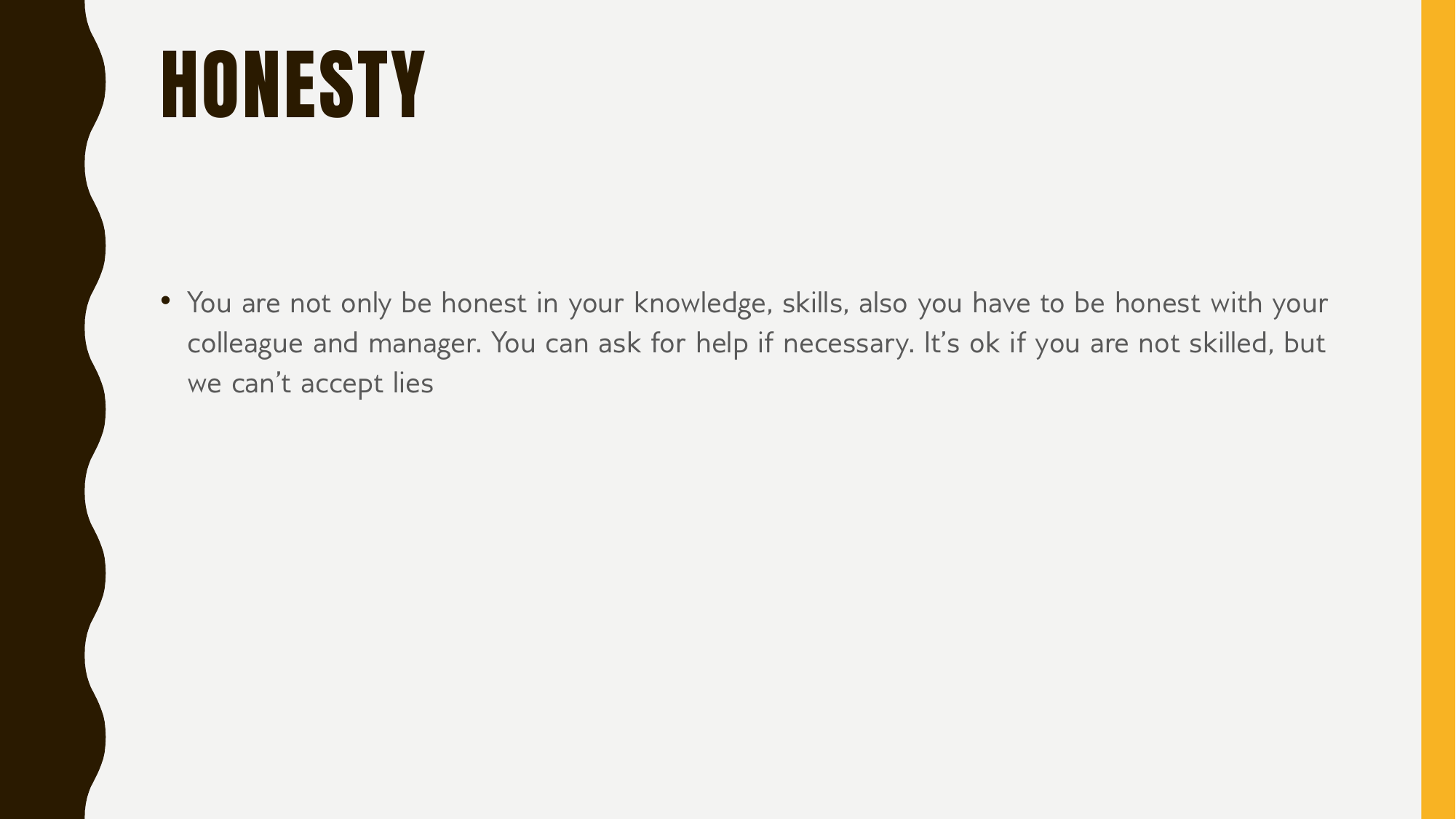

# HONESTY
You are not only be honest in your knowledge, skills, also you have to be honest with your colleague and manager. You can ask for help if necessary. It’s ok if you are not skilled, but we can’t accept lies